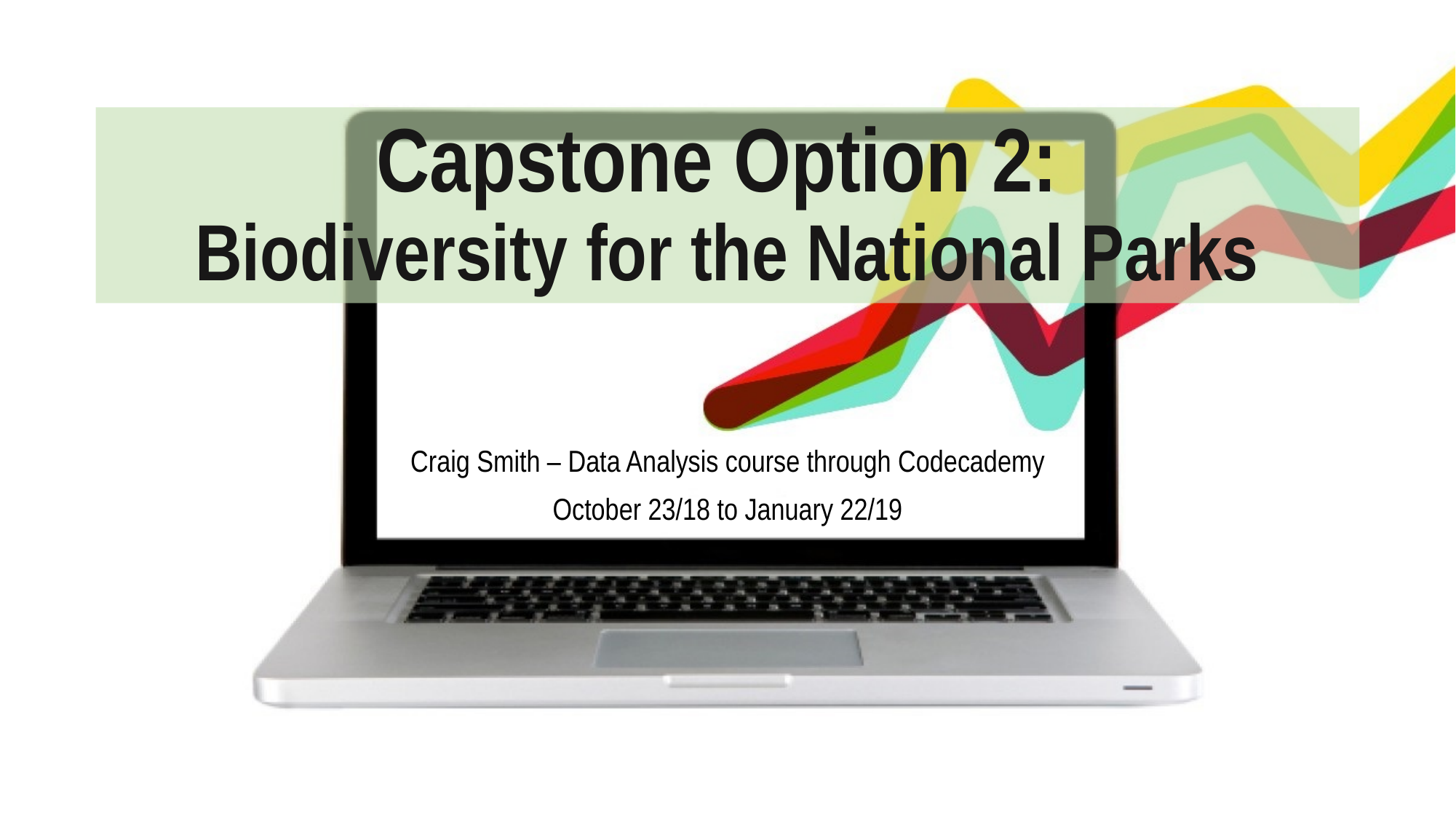

# Capstone Option 2: Biodiversity for the National Parks
Craig Smith – Data Analysis course through Codecademy
October 23/18 to January 22/19